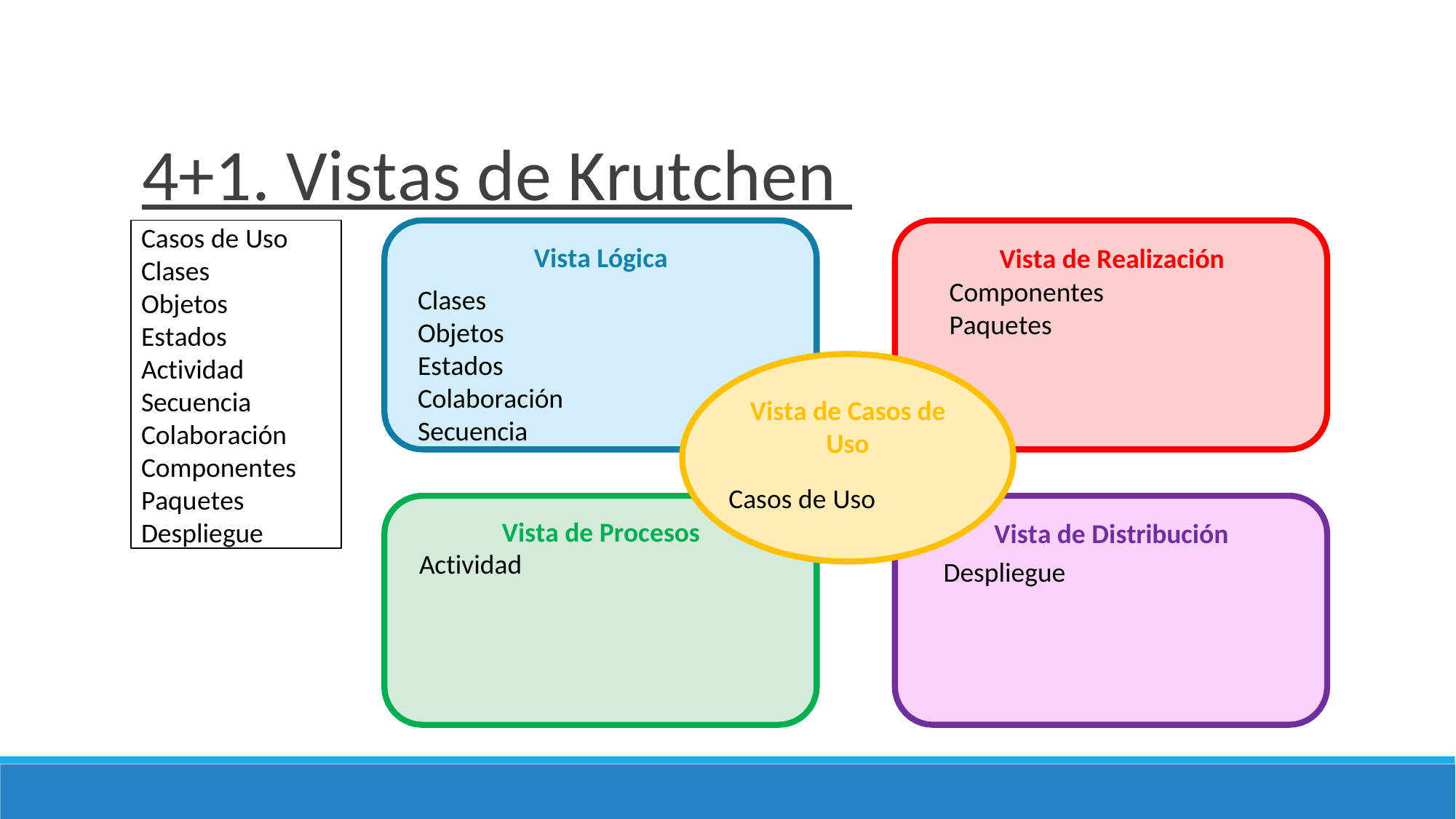

# 4+1. Vistas de Krutchen
Casos de Uso Clases Objetos Estados Actividad Secuencia Colaboración Componentes Paquetes Despliegue

Vista Lógica
Vista de Realización
Componentes Paquetes
Clases Objetos Estados Colaboración Secuencia

Vista de Casos de
Uso
Casos de Uso

Vista de Distribución
Despliegue
Vista de Procesos
Actividad